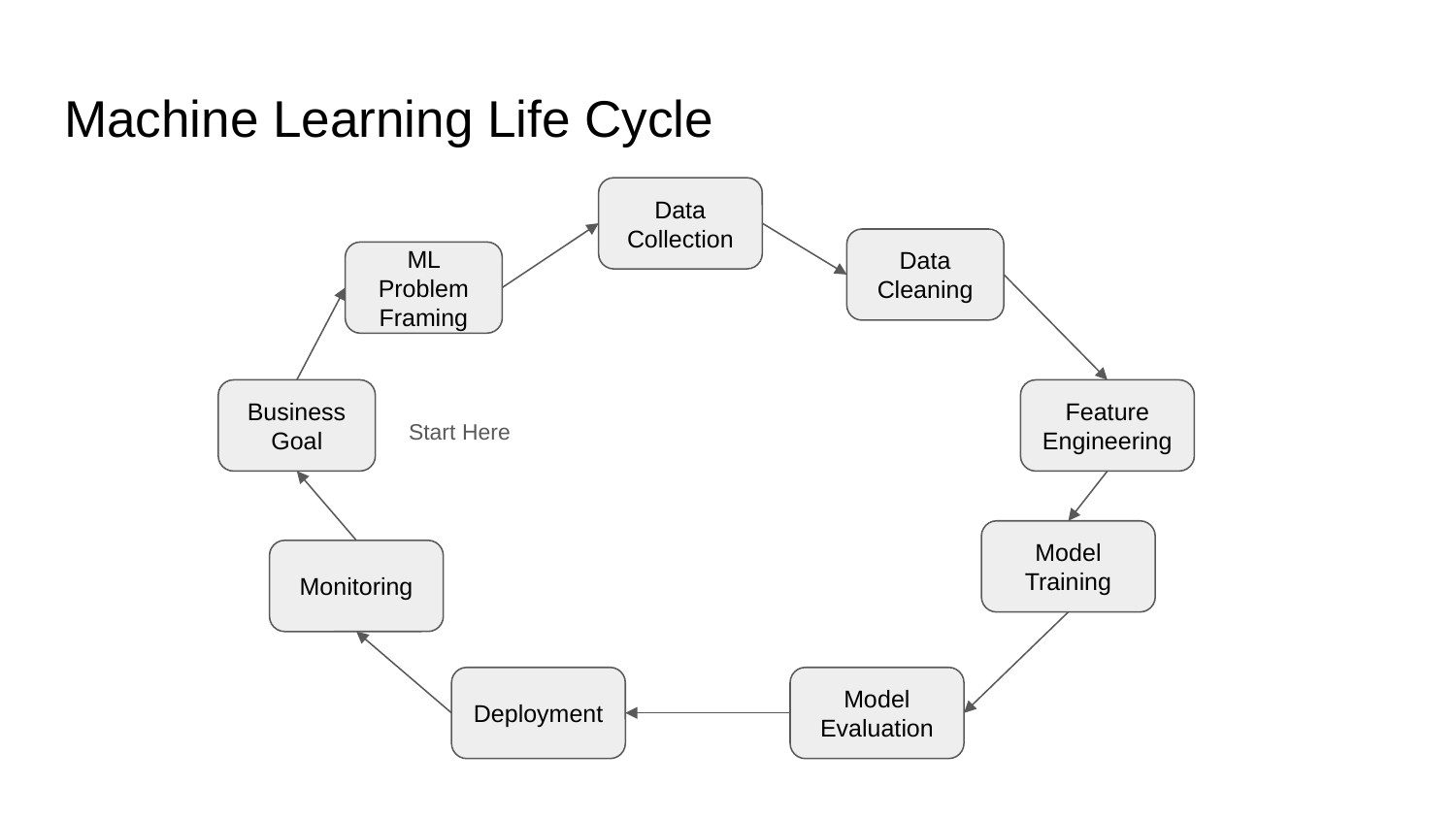

# Machine Learning Life Cycle
Data Collection
Data Cleaning
ML Problem Framing
Business Goal
Feature Engineering
Start Here
Model Training
Monitoring
Deployment
Model Evaluation